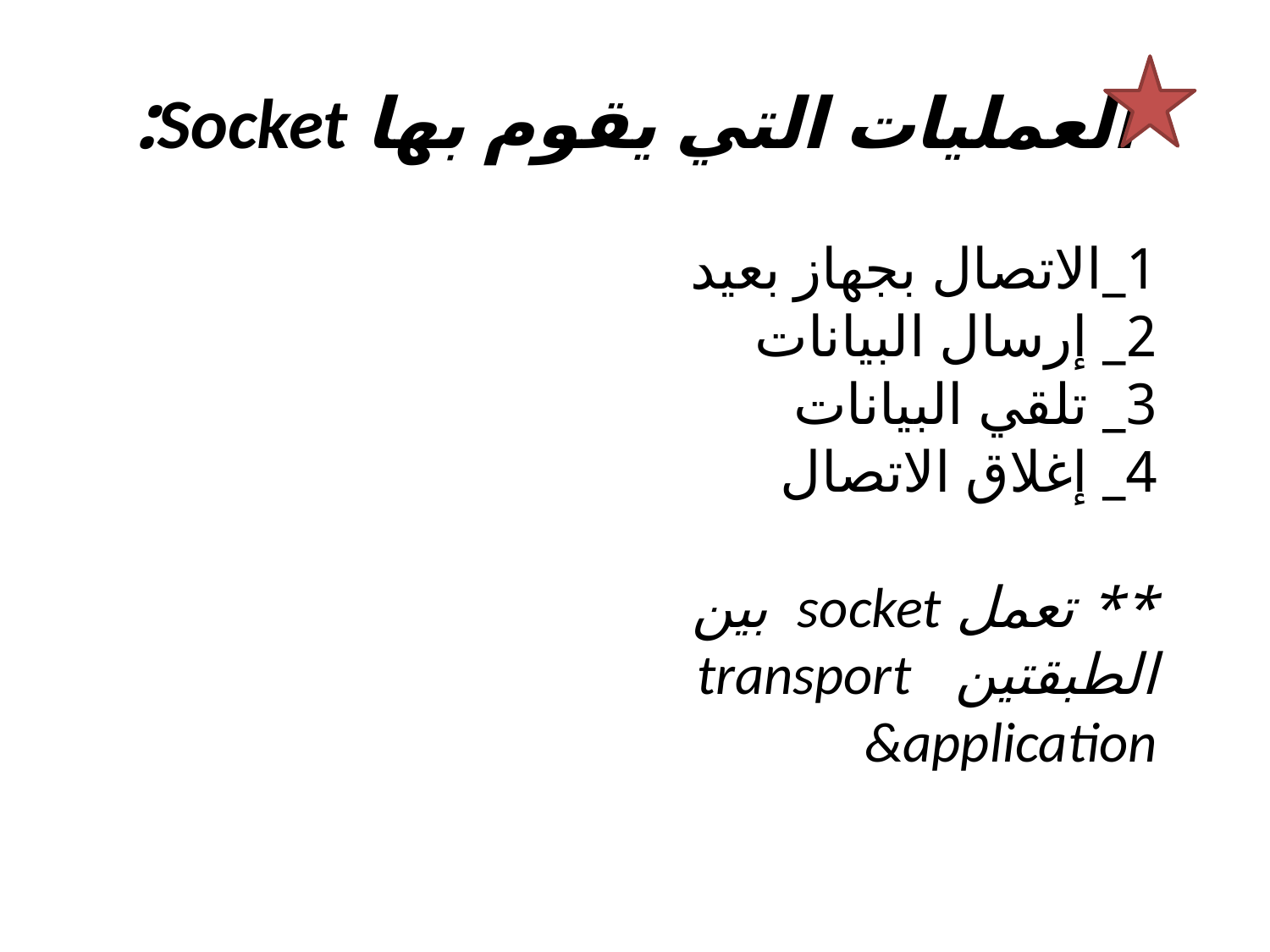

# العمليات التي يقوم بها Socket:

1_الاتصال بجهاز بعيد
2_ إرسال البيانات
3_ تلقي البيانات
4_ إغلاق الاتصال

** تعمل socket  بين الطبقتين   transport &application